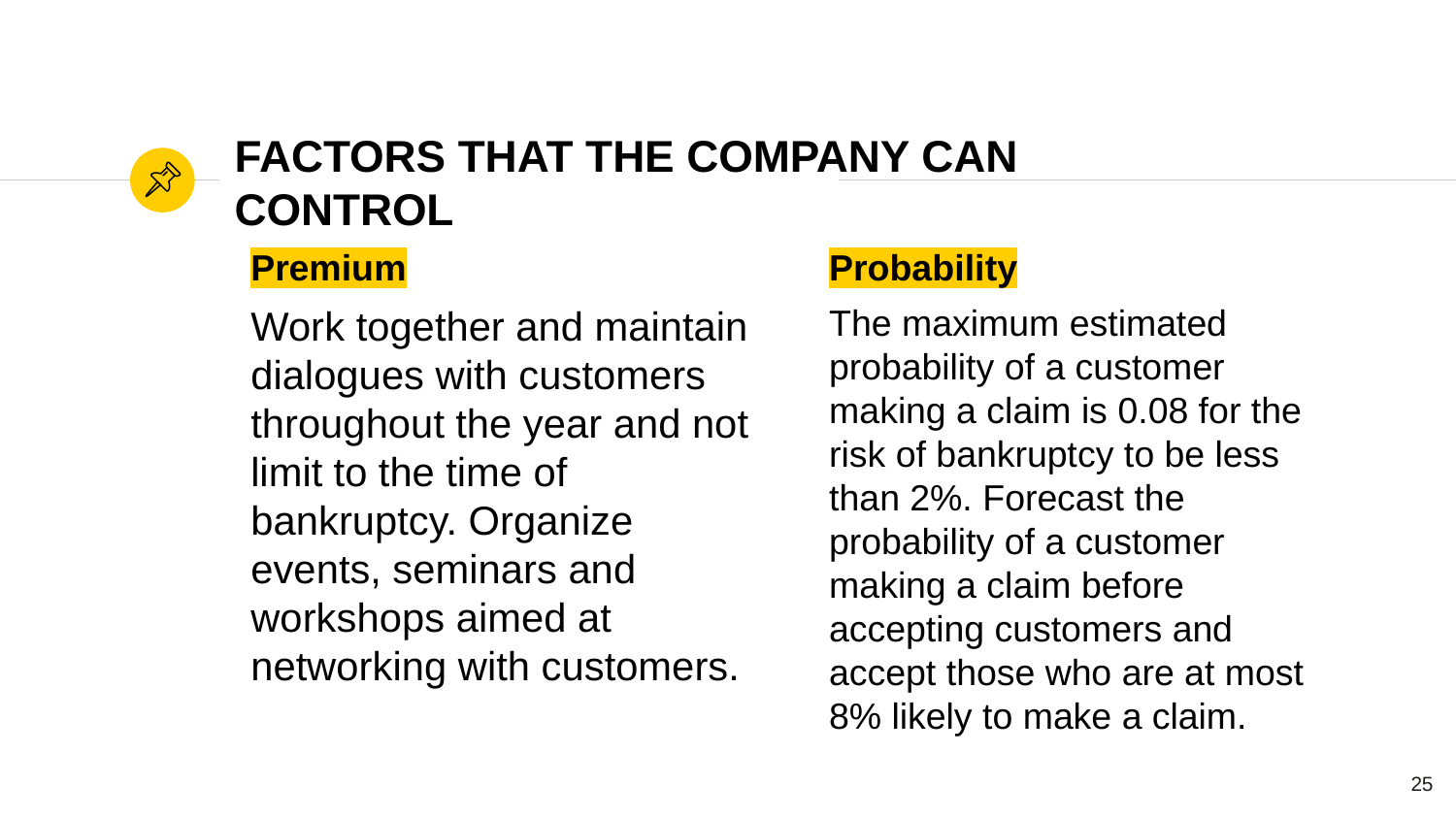

# FACTORS THAT THE COMPANY CAN CONTROL

Premium
Work together and maintain dialogues with customers throughout the year and not limit to the time of bankruptcy. Organize events, seminars and workshops aimed at networking with customers.
Probability
The maximum estimated probability of a customer making a claim is 0.08 for the risk of bankruptcy to be less than 2%. Forecast the probability of a customer making a claim before accepting customers and accept those who are at most 8% likely to make a claim.
25